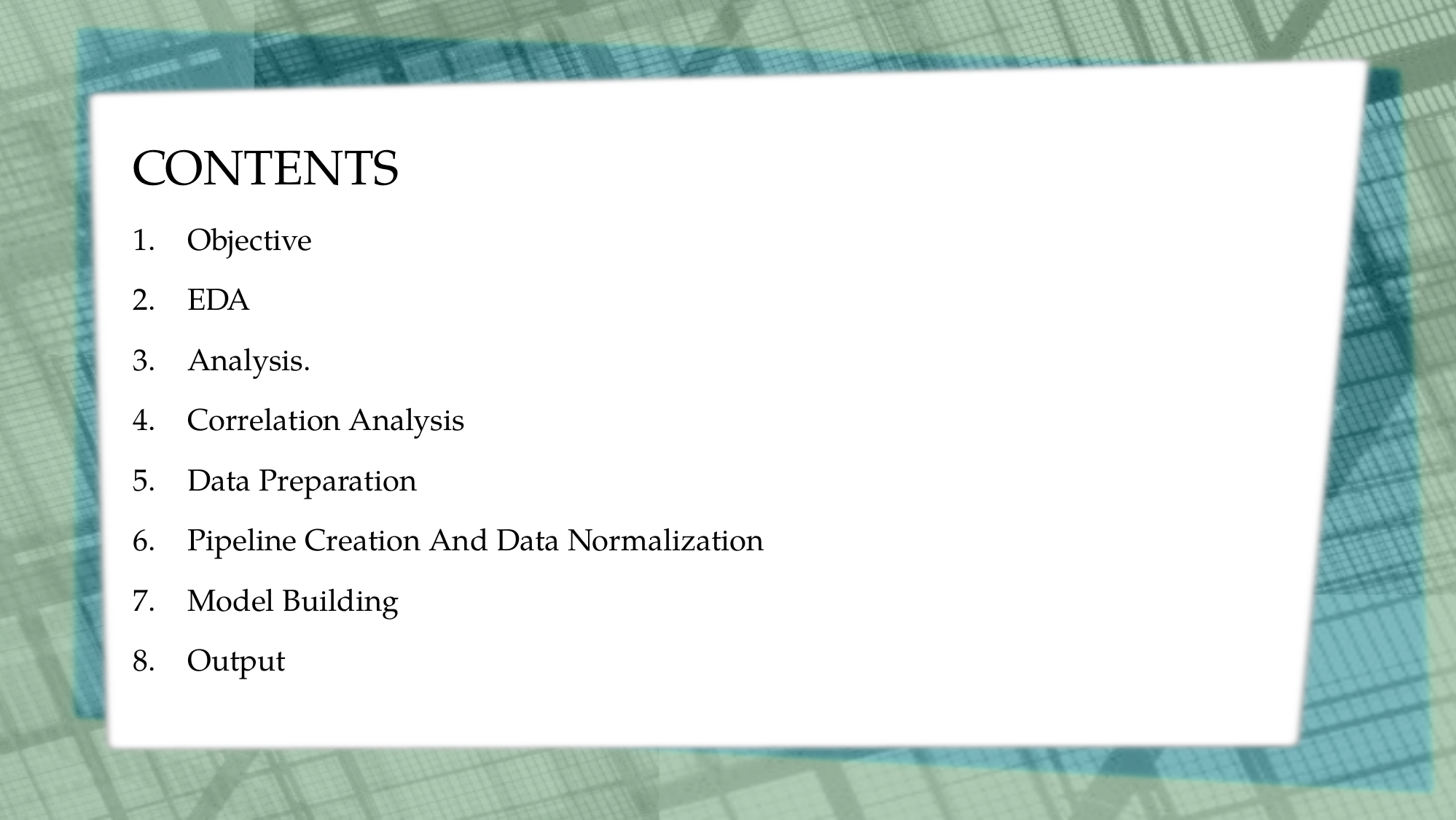

# CONTENTS
Objective
EDA
Analysis.
Correlation Analysis
Data Preparation
Pipeline Creation And Data Normalization
Model Building
Output